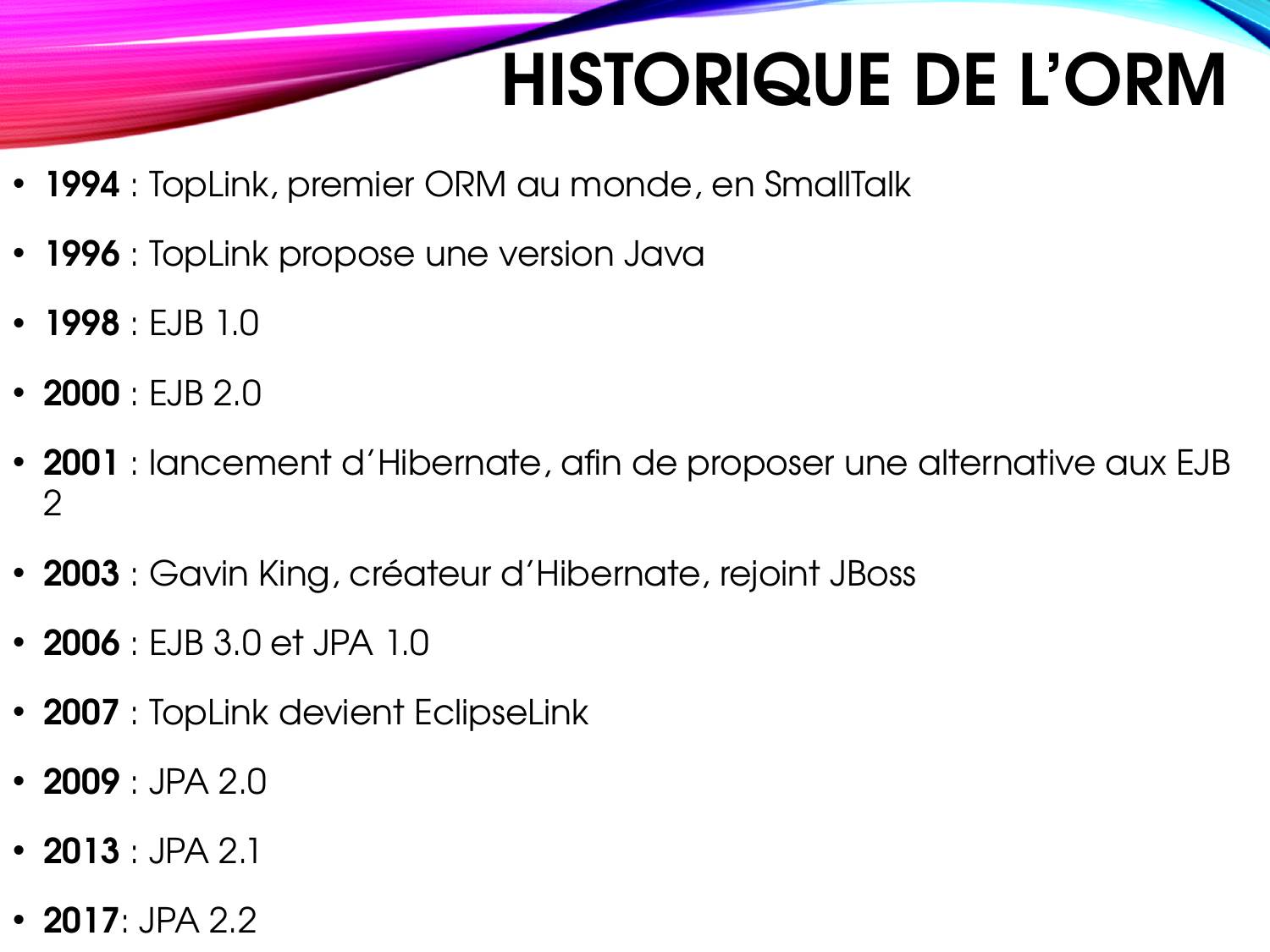

# Historique de l’orm
1994 : TopLink, premier ORM au monde, en SmallTalk
1996 : TopLink propose une version Java
1998 : EJB 1.0
2000 : EJB 2.0
2001 : lancement d’Hibernate, afin de proposer une alternative aux EJB 2
2003 : Gavin King, créateur d’Hibernate, rejoint JBoss
2006 : EJB 3.0 et JPA 1.0
2007 : TopLink devient EclipseLink
2009 : JPA 2.0
2013 : JPA 2.1
2017: JPA 2.2